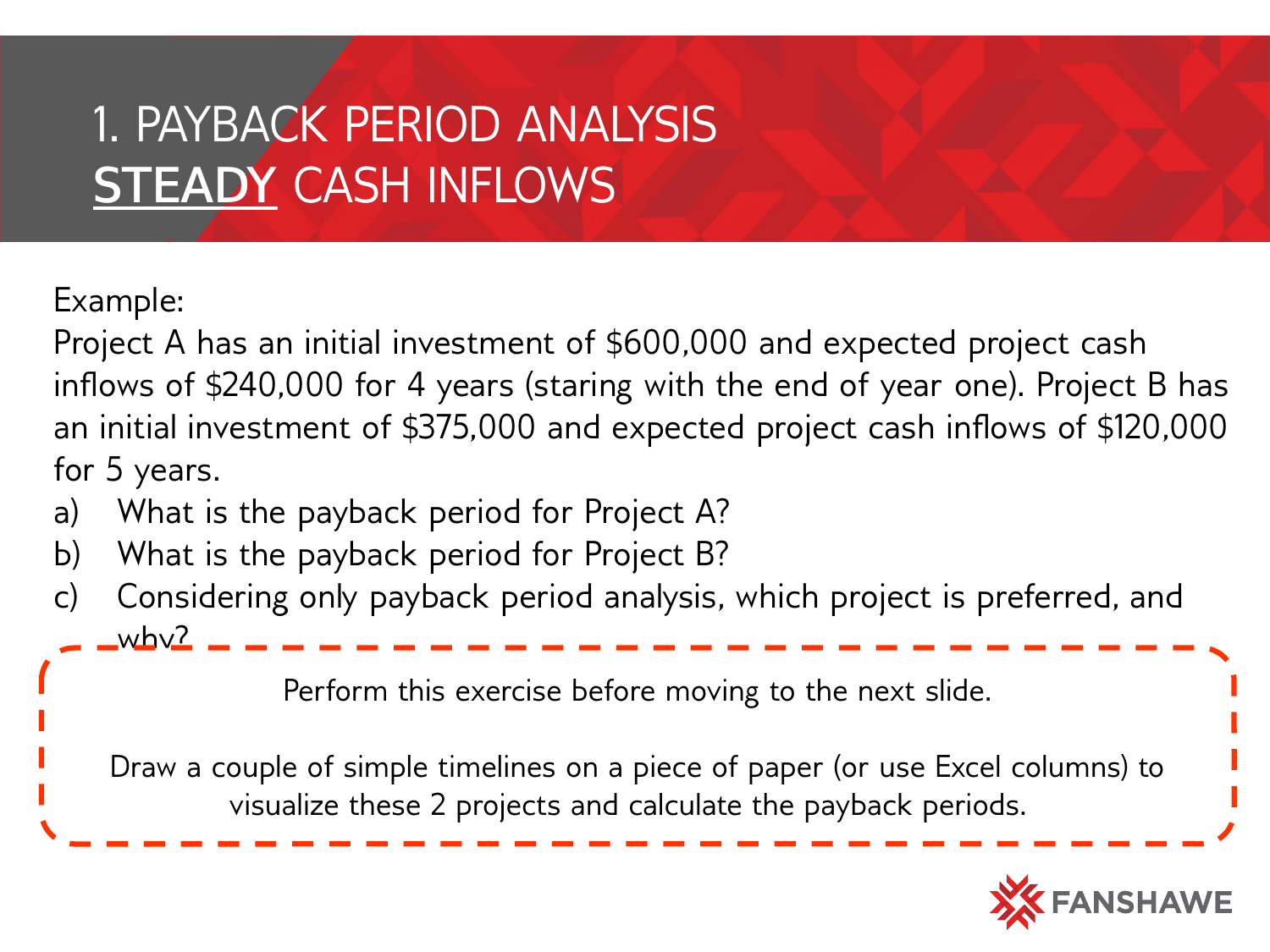

# 1. Payback Period analysis Steady Cash inflows
Example:
Project A has an initial investment of $600,000 and expected project cash inflows of $240,000 for 4 years (staring with the end of year one). Project B has an initial investment of $375,000 and expected project cash inflows of $120,000 for 5 years.
What is the payback period for Project A?
What is the payback period for Project B?
Considering only payback period analysis, which project is preferred, and why?

Perform this exercise before moving to the next slide.

Draw a couple of simple timelines on a piece of paper (or use Excel columns) to visualize these 2 projects and calculate the payback periods.